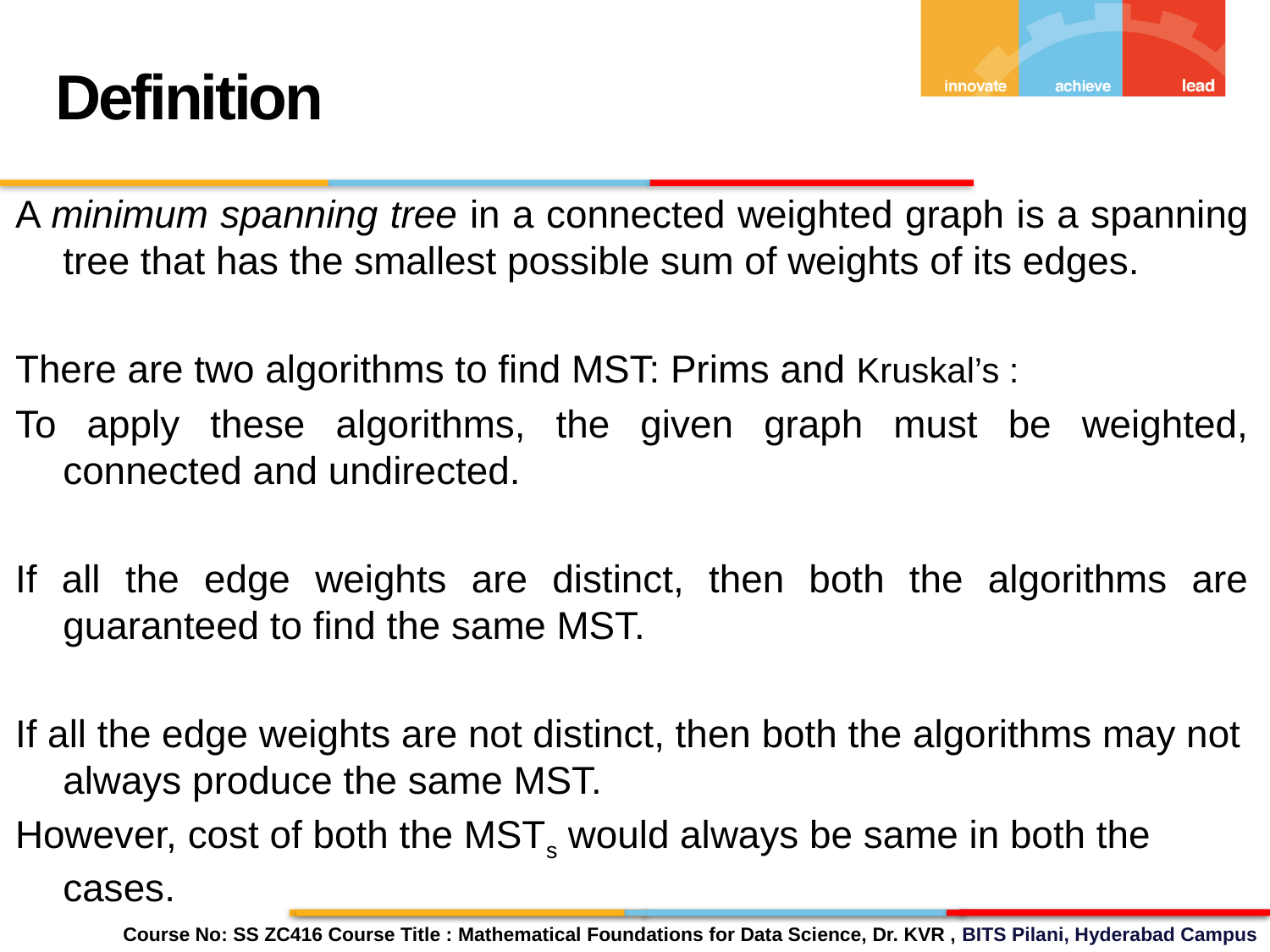

Definition
A minimum spanning tree in a connected weighted graph is a spanning tree that has the smallest possible sum of weights of its edges.

There are two algorithms to find MST: Prims and Kruskal’s :
To apply these algorithms, the given graph must be weighted, connected and undirected.

If all the edge weights are distinct, then both the algorithms are guaranteed to find the same MST.

If all the edge weights are not distinct, then both the algorithms may not always produce the same MST.
However, cost of both the MSTs would always be same in both the cases.